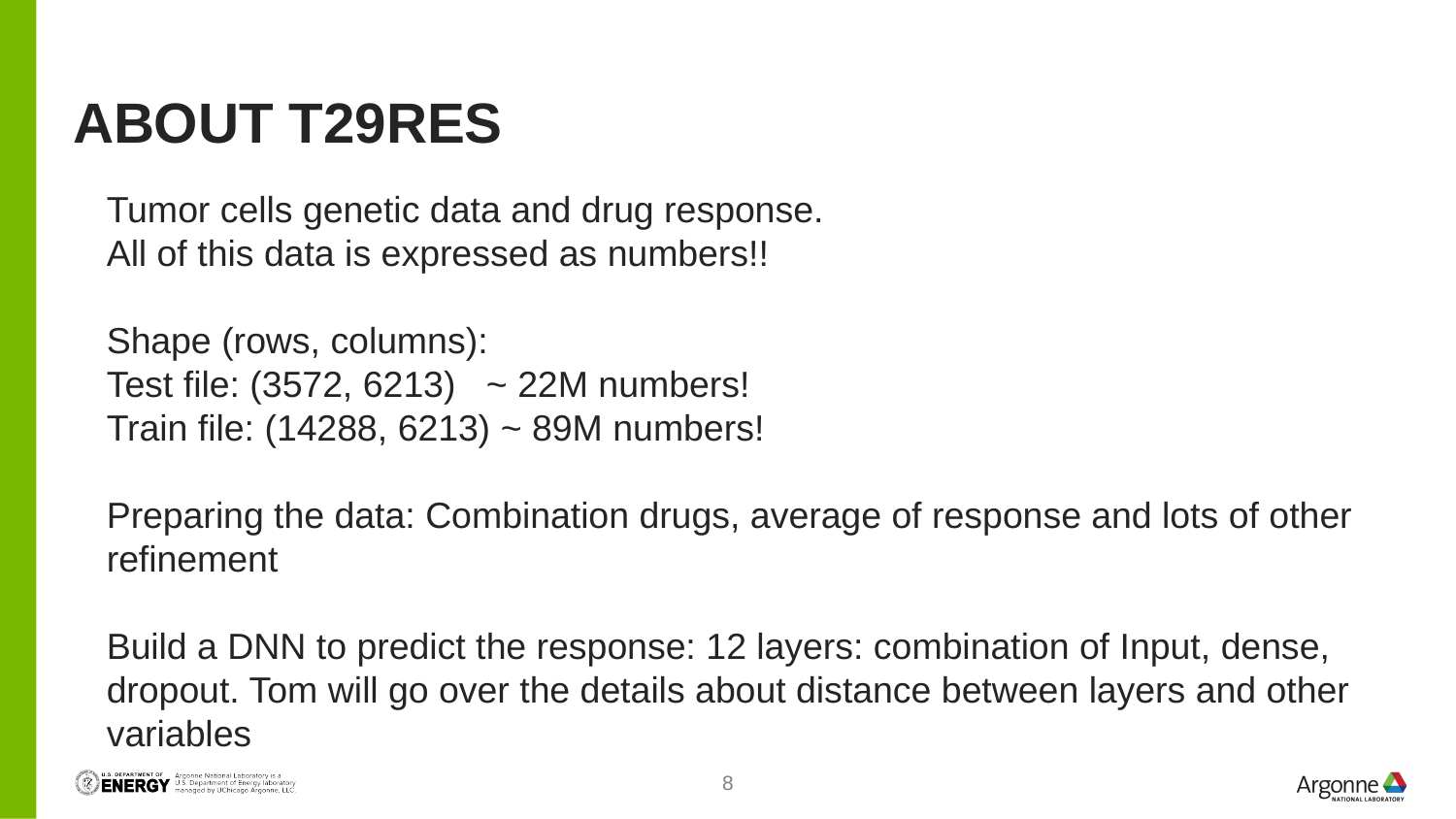

About t29RES
Tumor cells genetic data and drug response.
All of this data is expressed as numbers!!

Shape (rows, columns):
Test file: (3572, 6213)   ~ 22M numbers!
Train file: (14288, 6213) ~ 89M numbers!

Preparing the data: Combination drugs, average of response and lots of other refinement

Build a DNN to predict the response: 12 layers: combination of Input, dense, dropout. Tom will go over the details about distance between layers and other variables

8